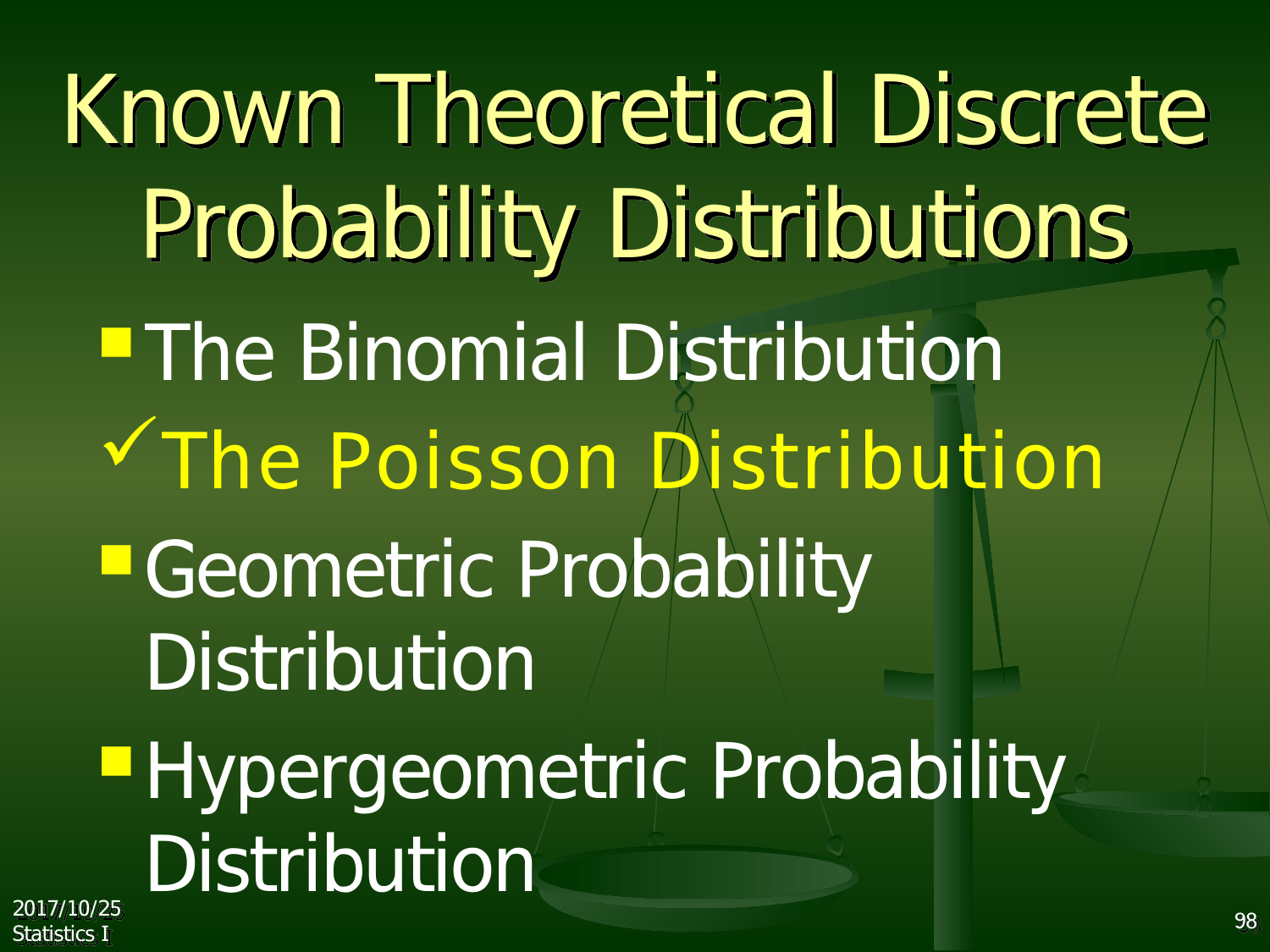

# Known Theoretical Discrete Probability Distributions
The Binomial Distribution
The Poisson Distribution
Geometric Probability Distribution
Hypergeometric Probability Distribution
2017/10/25
Statistics I
98